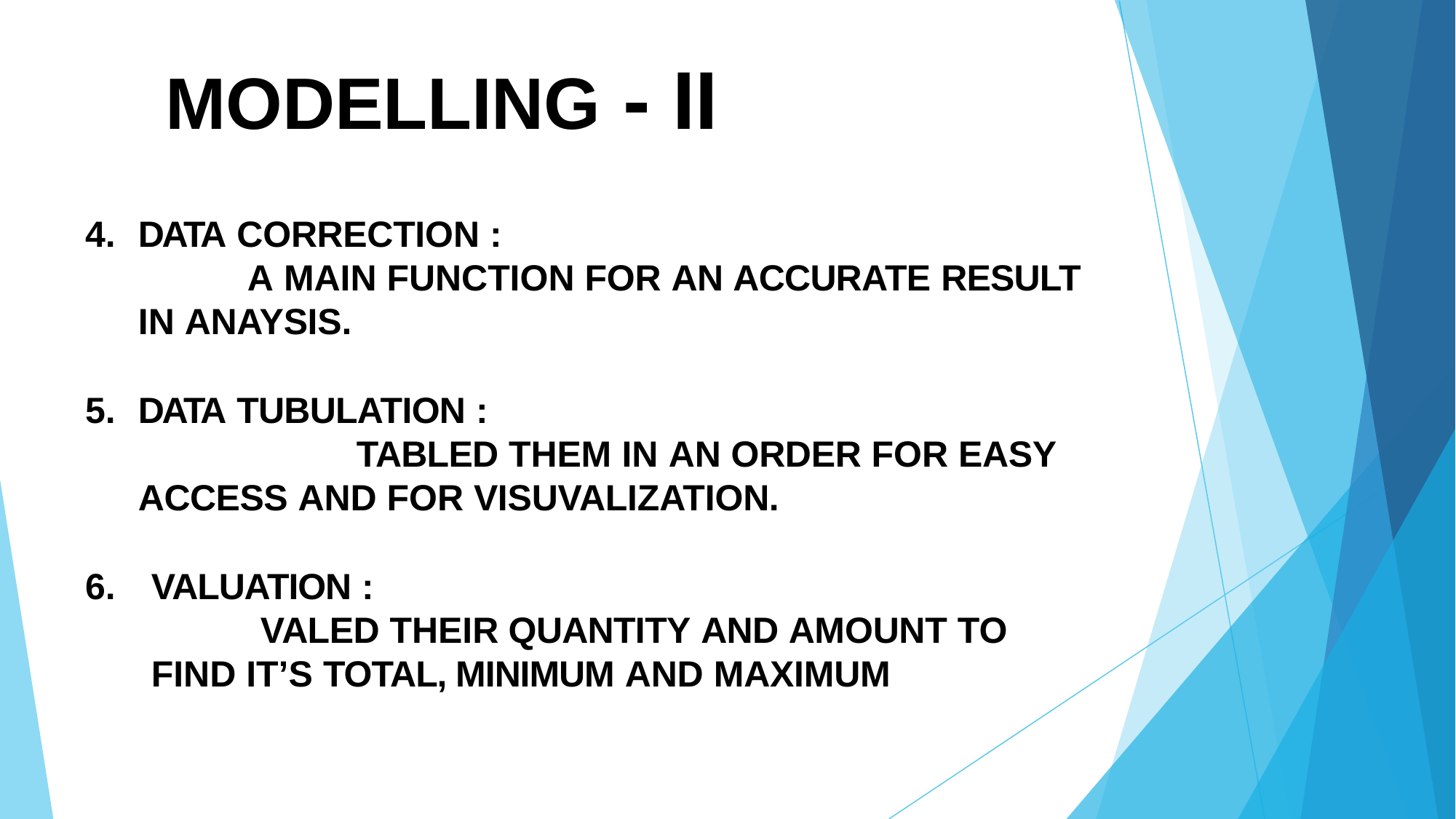

MODELLING - II
DATA CORRECTION :
		A MAIN FUNCTION FOR AN ACCURATE RESULT IN ANAYSIS.

DATA TUBULATION :
			TABLED THEM IN AN ORDER FOR EASY ACCESS AND FOR VISUVALIZATION.

VALUATION :
		VALED THEIR QUANTITY AND AMOUNT TO FIND IT’S TOTAL, MINIMUM AND MAXIMUM